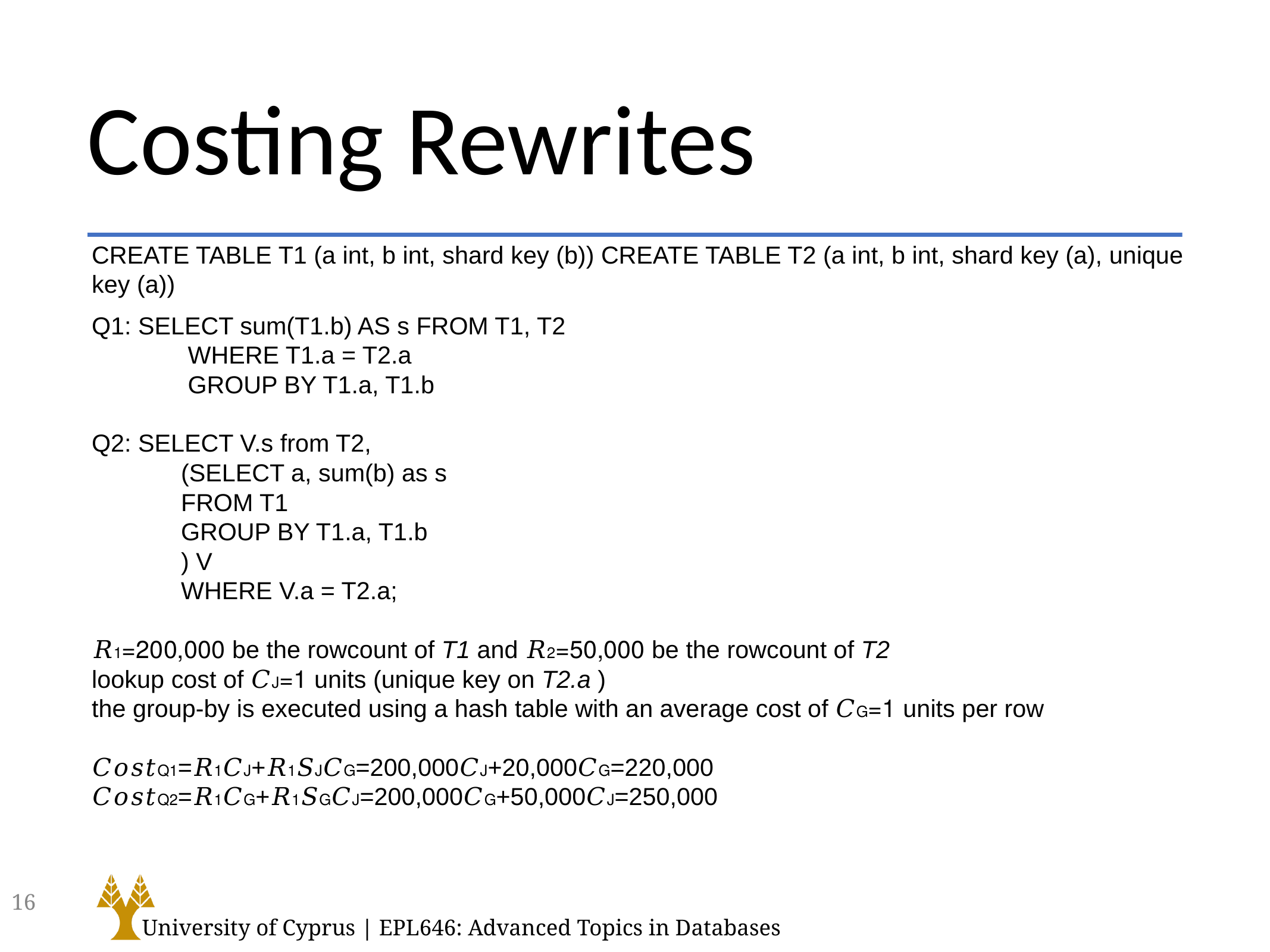

# Costing Rewrites
CREATE TABLE T1 (a int, b int, shard key (b)) CREATE TABLE T2 (a int, b int, shard key (a), unique key (a))

Q1: SELECT sum(T1.b) AS s FROM T1, T2
	 WHERE T1.a = T2.a
	 GROUP BY T1.a, T1.b

Q2: SELECT V.s from T2,
	(SELECT a, sum(b) as s
 	FROM T1
	GROUP BY T1.a, T1.b
	) V
	WHERE V.a = T2.a;

𝑅1=200,000 be the rowcount of T1 and 𝑅2=50,000 be the rowcount of T2
lookup cost of 𝐶J=1 units (unique key on T2.a )
the group-by is executed using a hash table with an average cost of 𝐶G=1 units per row

𝐶𝑜𝑠𝑡Q1=𝑅1𝐶J+𝑅1𝑆J𝐶G=200,000𝐶J+20,000𝐶G=220,000
𝐶𝑜𝑠𝑡Q2=𝑅1𝐶G+𝑅1𝑆G𝐶J=200,000𝐶G+50,000𝐶J=250,000
16